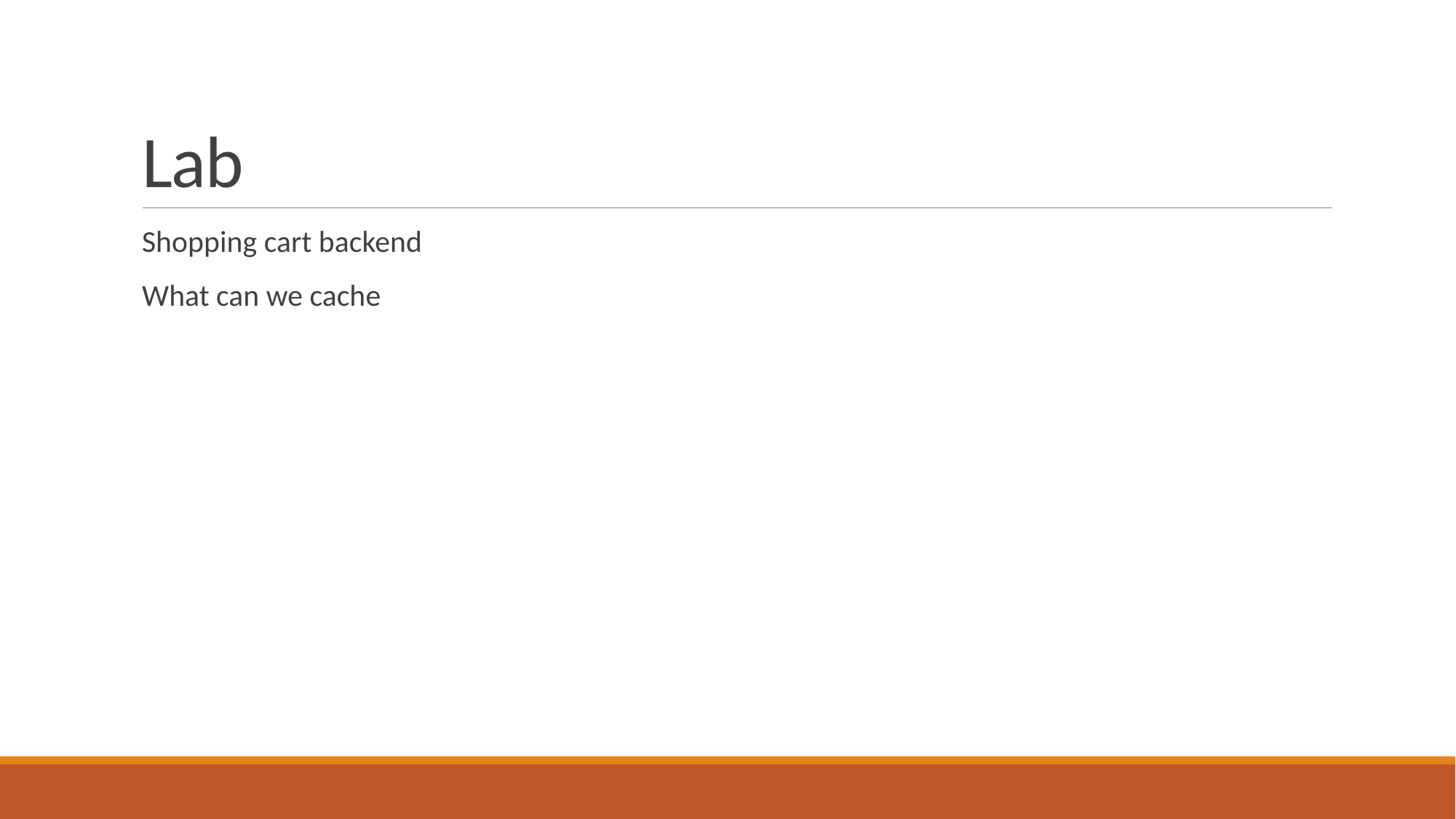

# Lab
Shopping cart backend
What can we cache